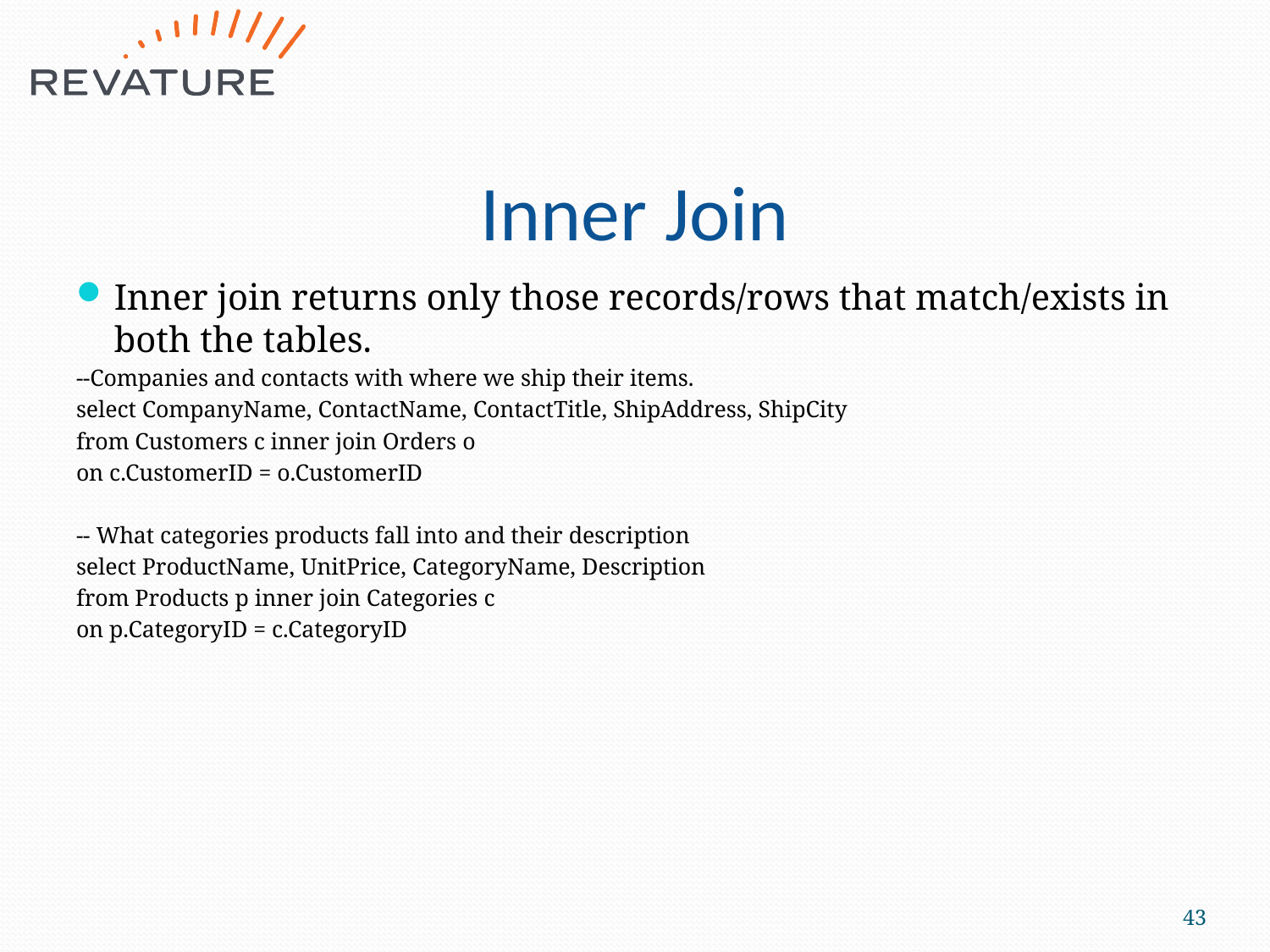

# Inner Join
Inner join returns only those records/rows that match/exists in both the tables.
--Companies and contacts with where we ship their items.
select CompanyName, ContactName, ContactTitle, ShipAddress, ShipCity
from Customers c inner join Orders o
on c.CustomerID = o.CustomerID

-- What categories products fall into and their description
select ProductName, UnitPrice, CategoryName, Description
from Products p inner join Categories c
on p.CategoryID = c.CategoryID

43